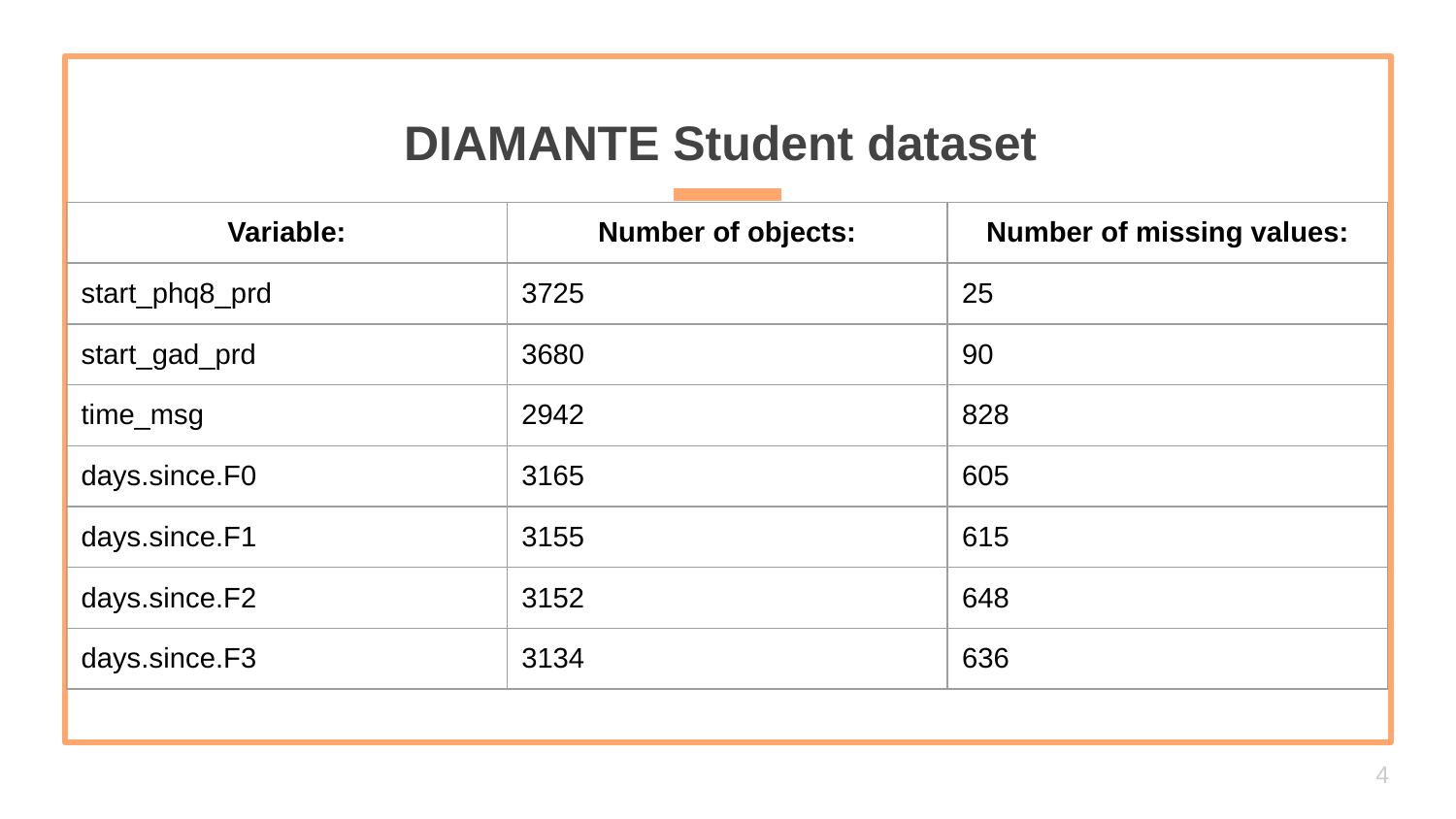

# DIAMANTE Student dataset
| Variable: | Number of objects: | Number of missing values: |
| --- | --- | --- |
| start\_phq8\_prd | 3725 | 25 |
| start\_gad\_prd | 3680 | 90 |
| time\_msg | 2942 | 828 |
| days.since.F0 | 3165 | 605 |
| days.since.F1 | 3155 | 615 |
| days.since.F2 | 3152 | 648 |
| days.since.F3 | 3134 | 636 |

4